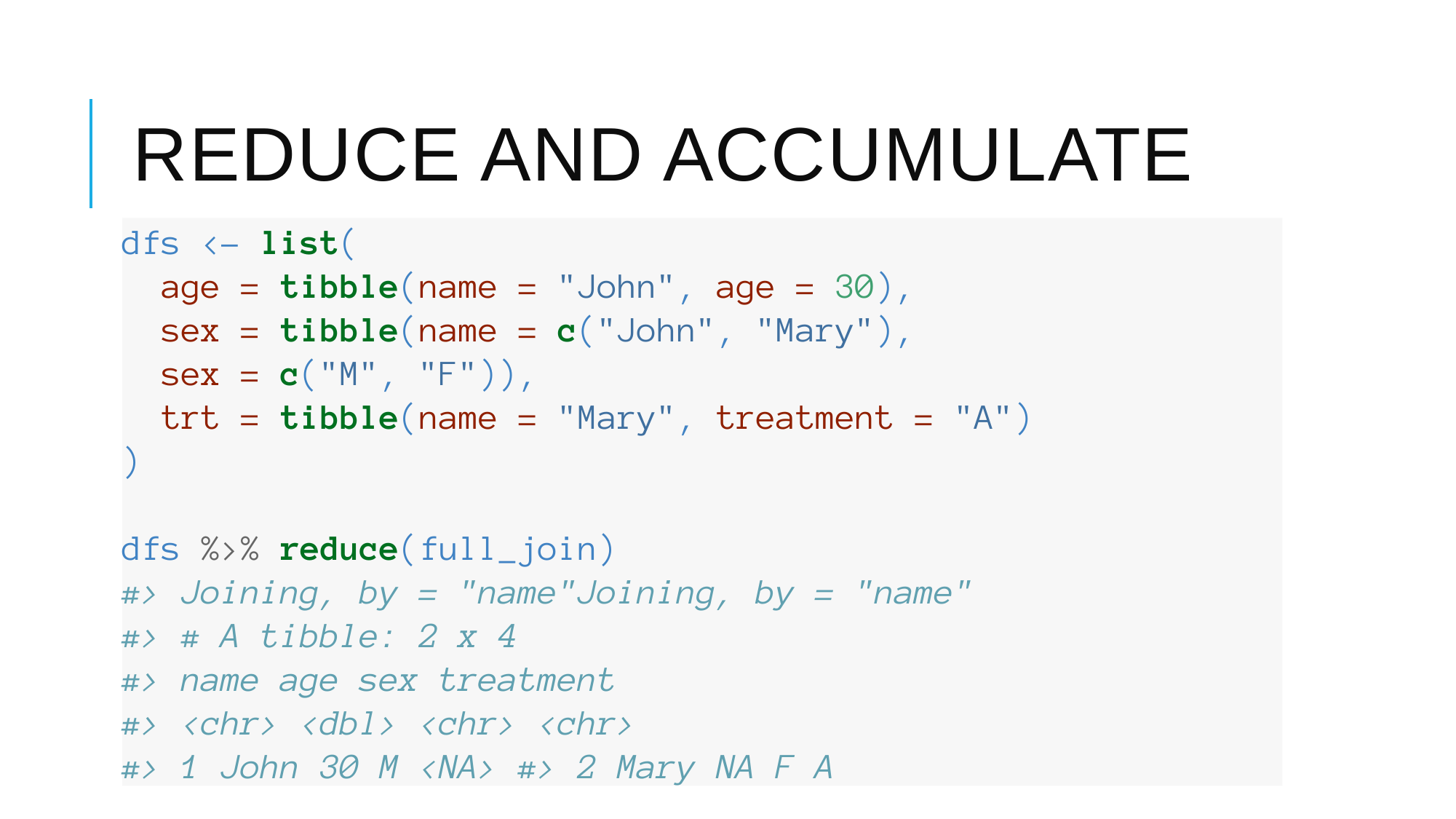

# Reduce and accumulate
dfs <- list(
  age = tibble(name = "John", age = 30),
  sex = tibble(name = c("John", "Mary"),
  sex = c("M", "F")),
  trt = tibble(name = "Mary", treatment = "A")
)

dfs %>% reduce(full_join)
#> Joining, by = "name"Joining, by = "name"
#> # A tibble: 2 x 4
#> name age sex treatment
#> <chr> <dbl> <chr> <chr>
#> 1 John 30 M <NA> #> 2 Mary NA F A